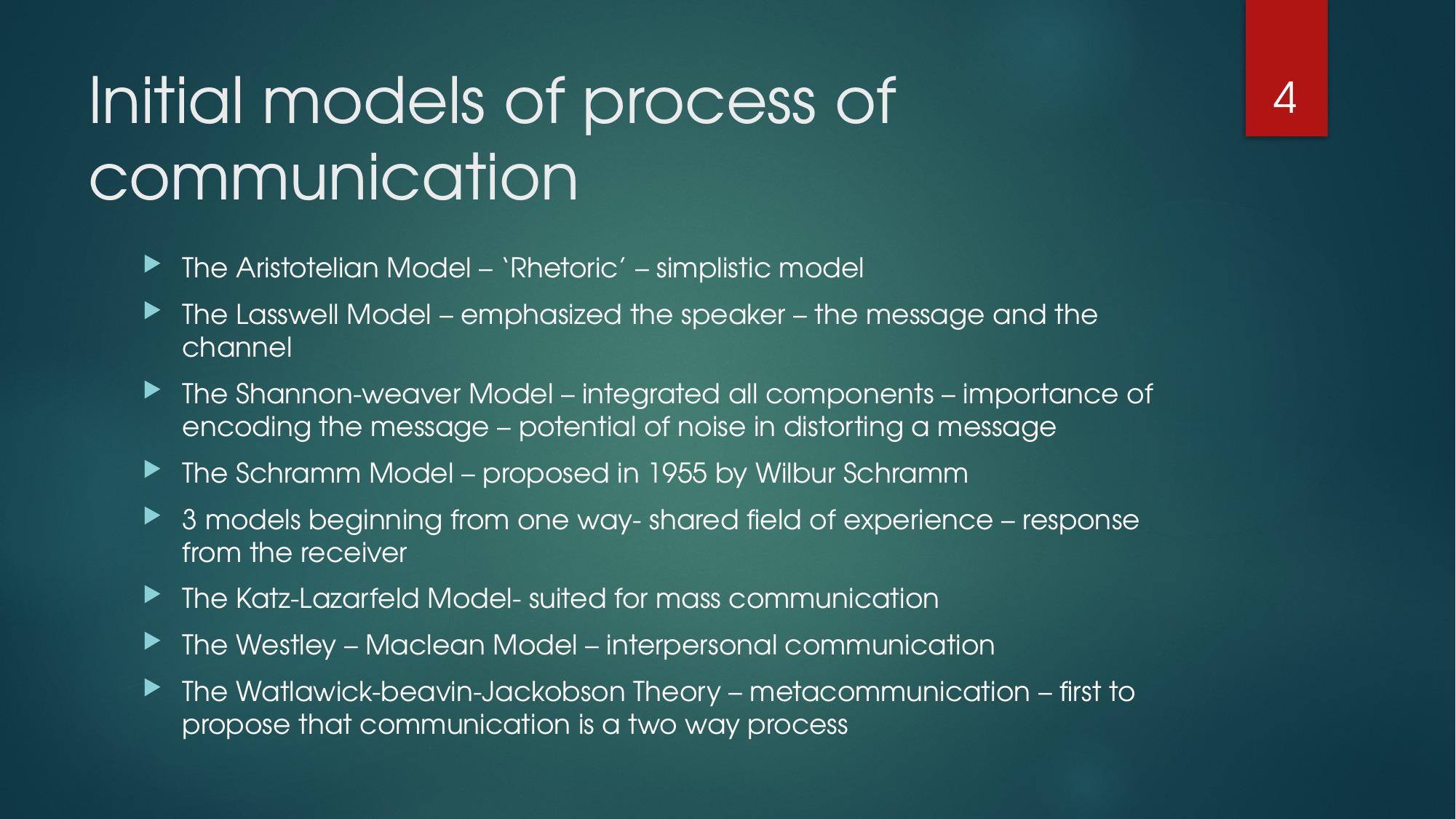

4
# Initial models of process of communication
The Aristotelian Model – ‘Rhetoric’ – simplistic model
The Lasswell Model – emphasized the speaker – the message and the channel
The Shannon-weaver Model – integrated all components – importance of encoding the message – potential of noise in distorting a message
The Schramm Model – proposed in 1955 by Wilbur Schramm
3 models beginning from one way- shared field of experience – response from the receiver
The Katz-Lazarfeld Model- suited for mass communication
The Westley – Maclean Model – interpersonal communication
The Watlawick-beavin-Jackobson Theory – metacommunication – first to propose that communication is a two way process